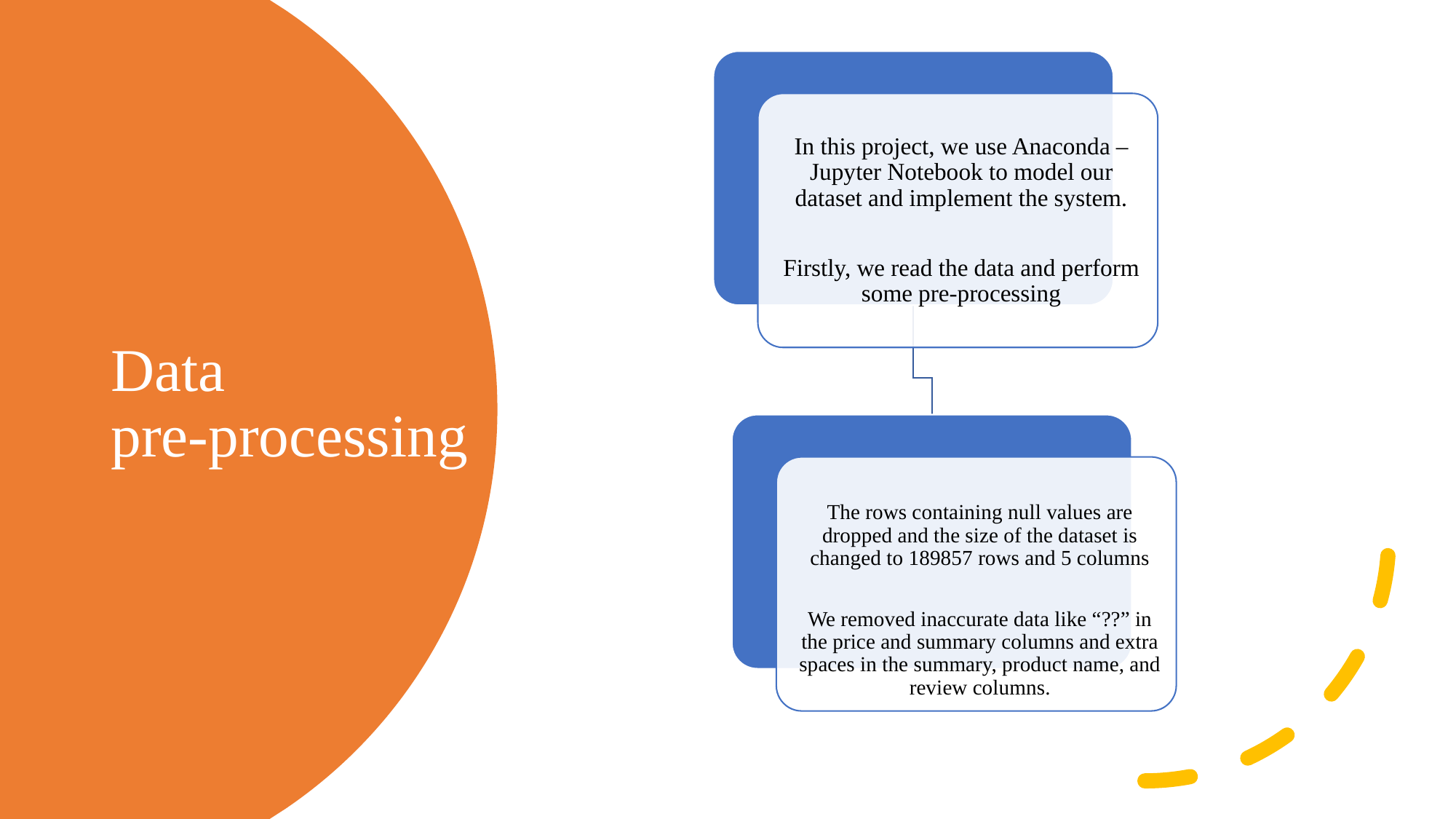

In this project, we use Anaconda – Jupyter Notebook to model our dataset and implement the system.

Firstly, we read the data and perform some pre-processing

The rows containing null values are dropped and the size of the dataset is changed to 189857 rows and 5 columns

We removed inaccurate data like “??” in the price and summary columns and extra spaces in the summary, product name, and review columns.
# Data pre-processing